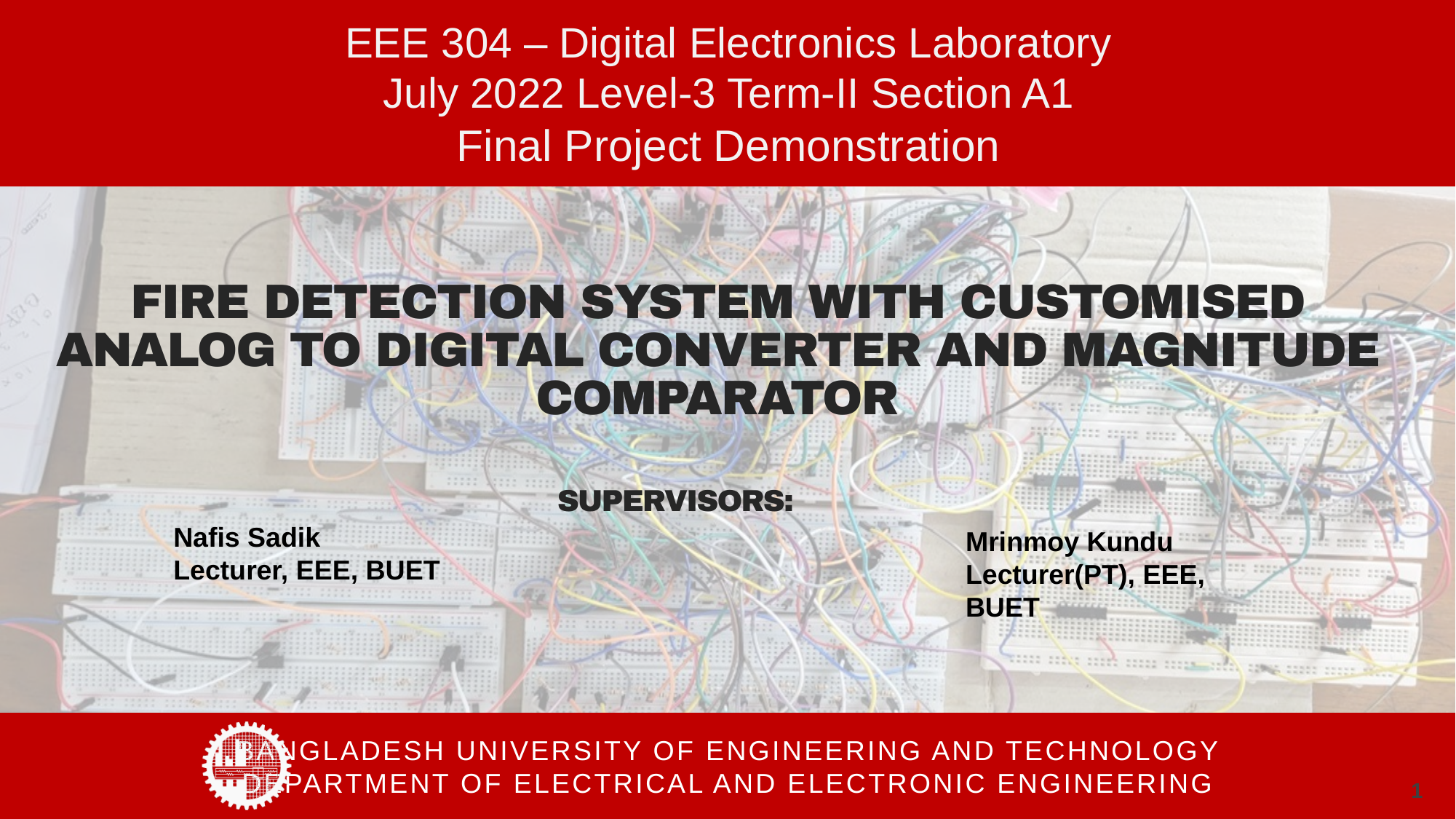

EEE 304 – Digital Electronics Laboratory
July 2022 Level-3 Term-II Section A1
Final Project Demonstration
# Fire Detection System with Customised Analog to Digital Converter and Magnitude Comparator
Supervisors:
Nafis Sadik
Lecturer, EEE, BUET
Mrinmoy Kundu
Lecturer(PT), EEE, BUET
1